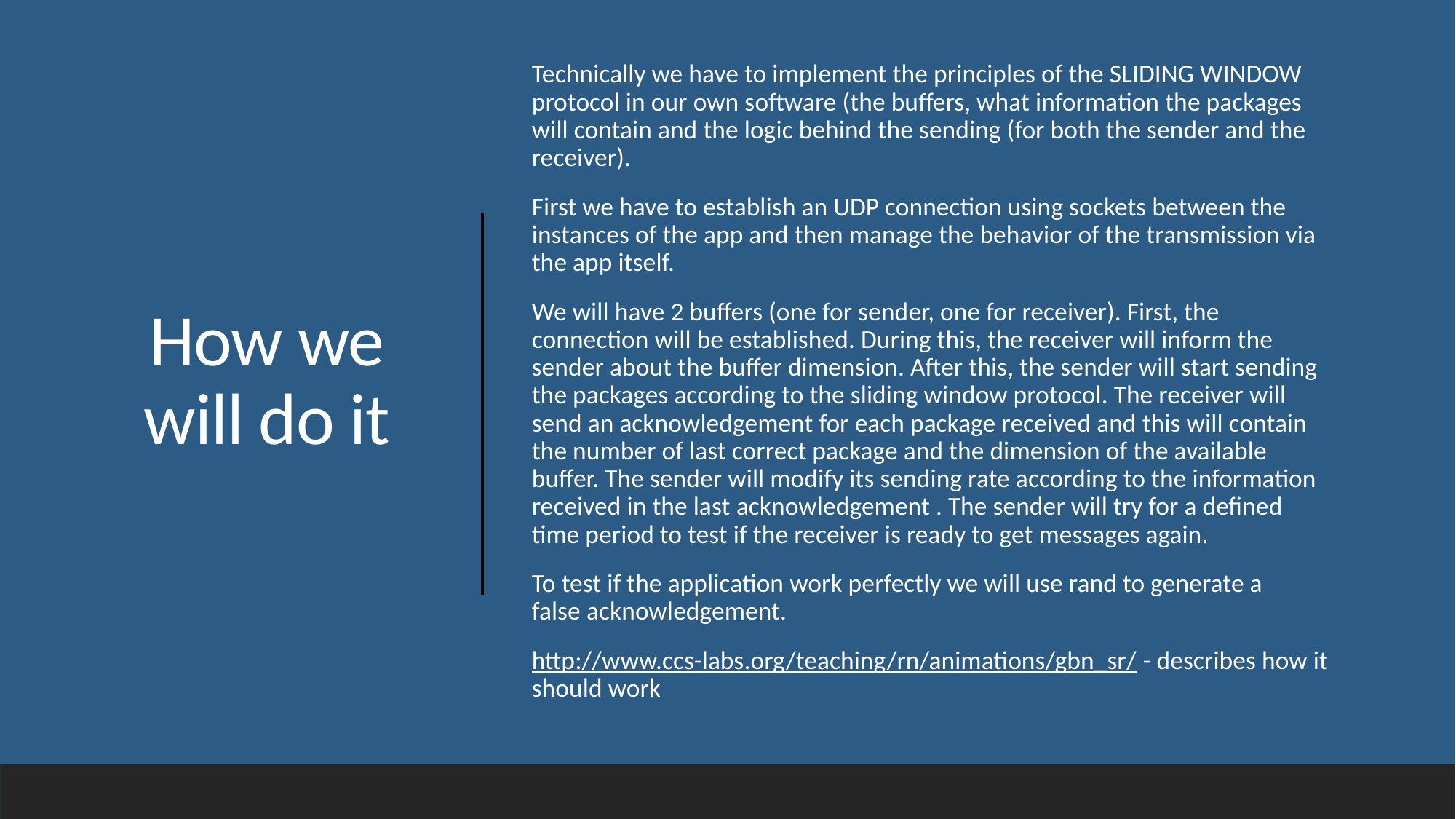

# How we will do it
Technically we have to implement the principles of the SLIDING WINDOW protocol in our own software (the buffers, what information the packages will contain and the logic behind the sending (for both the sender and the receiver).
First we have to establish an UDP connection using sockets between the instances of the app and then manage the behavior of the transmission via the app itself.
We will have 2 buffers (one for sender, one for receiver). First, the connection will be established. During this, the receiver will inform the sender about the buffer dimension. After this, the sender will start sending the packages according to the sliding window protocol. The receiver will send an acknowledgement for each package received and this will contain the number of last correct package and the dimension of the available buffer. The sender will modify its sending rate according to the information received in the last acknowledgement . The sender will try for a defined time period to test if the receiver is ready to get messages again.
To test if the application work perfectly we will use rand to generate a false acknowledgement.
http://www.ccs-labs.org/teaching/rn/animations/gbn_sr/ - describes how it should work